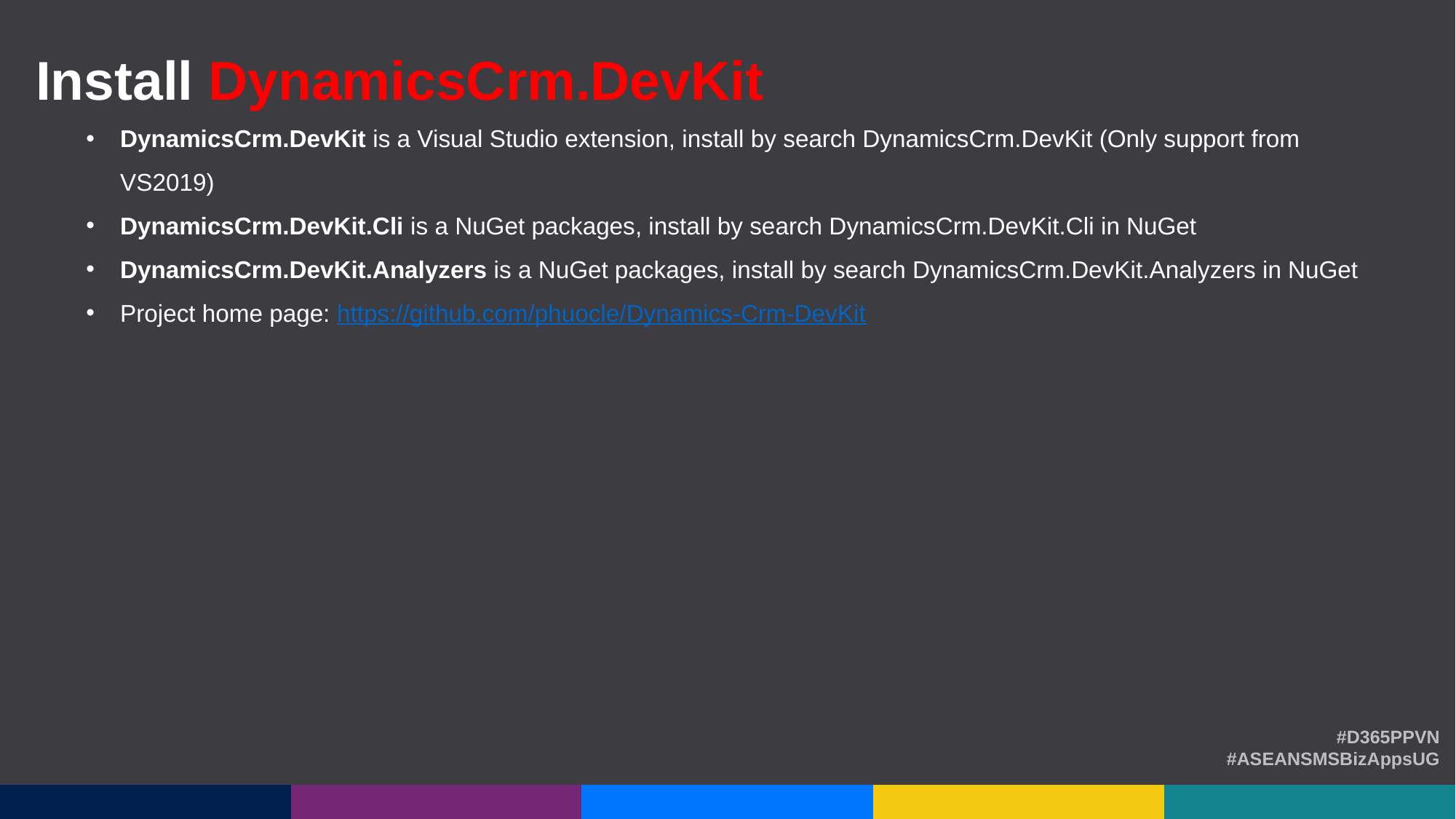

Install DynamicsCrm.DevKit
DynamicsCrm.DevKit is a Visual Studio extension, install by search DynamicsCrm.DevKit (Only support from VS2019)
DynamicsCrm.DevKit.Cli is a NuGet packages, install by search DynamicsCrm.DevKit.Cli in NuGet
DynamicsCrm.DevKit.Analyzers is a NuGet packages, install by search DynamicsCrm.DevKit.Analyzers in NuGet
Project home page: https://github.com/phuocle/Dynamics-Crm-DevKit

#D365PPVN
#ASEANSMSBizAppsUG